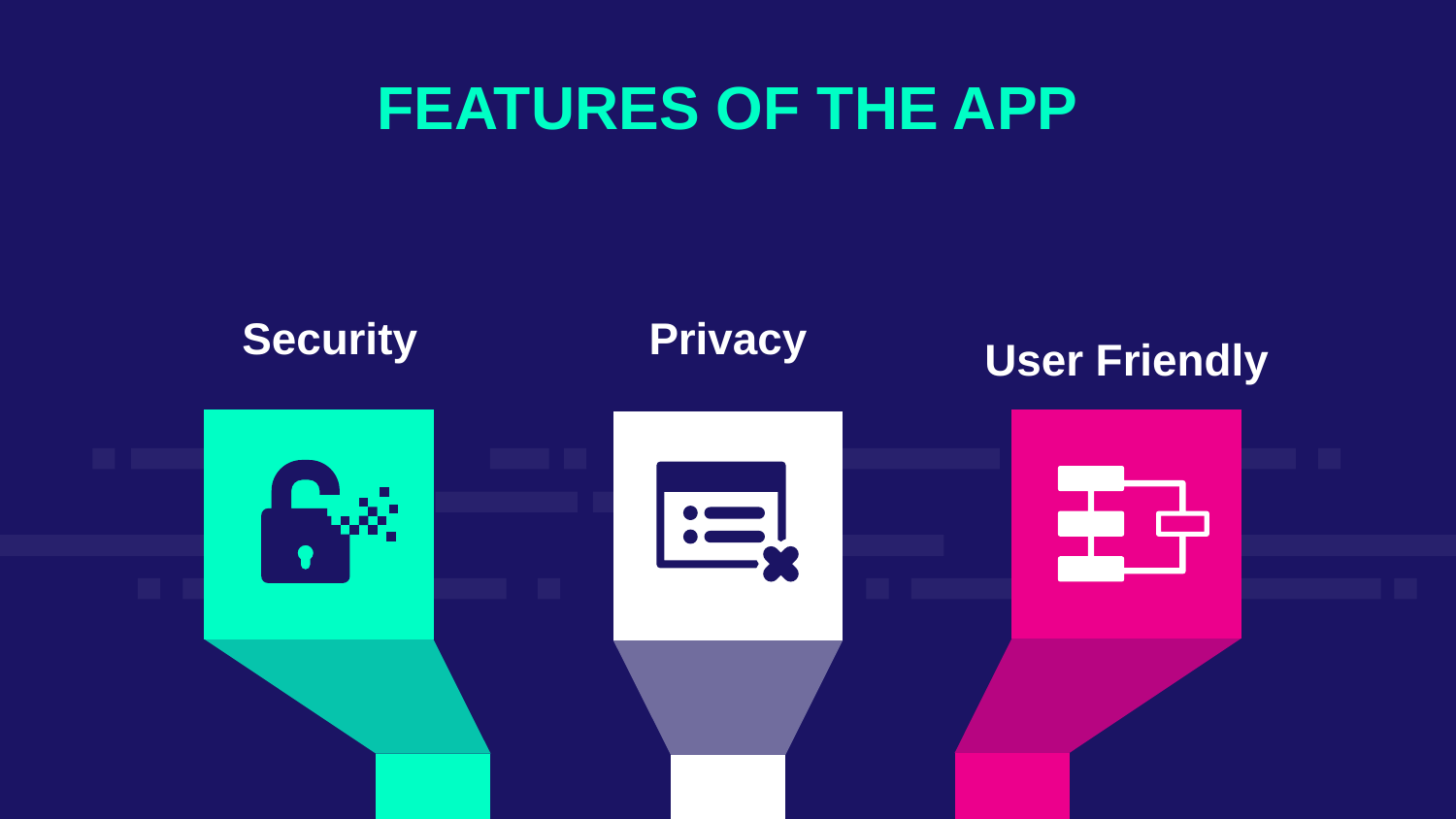

FEATURES OF THE APP
Security
Privacy
User Friendly